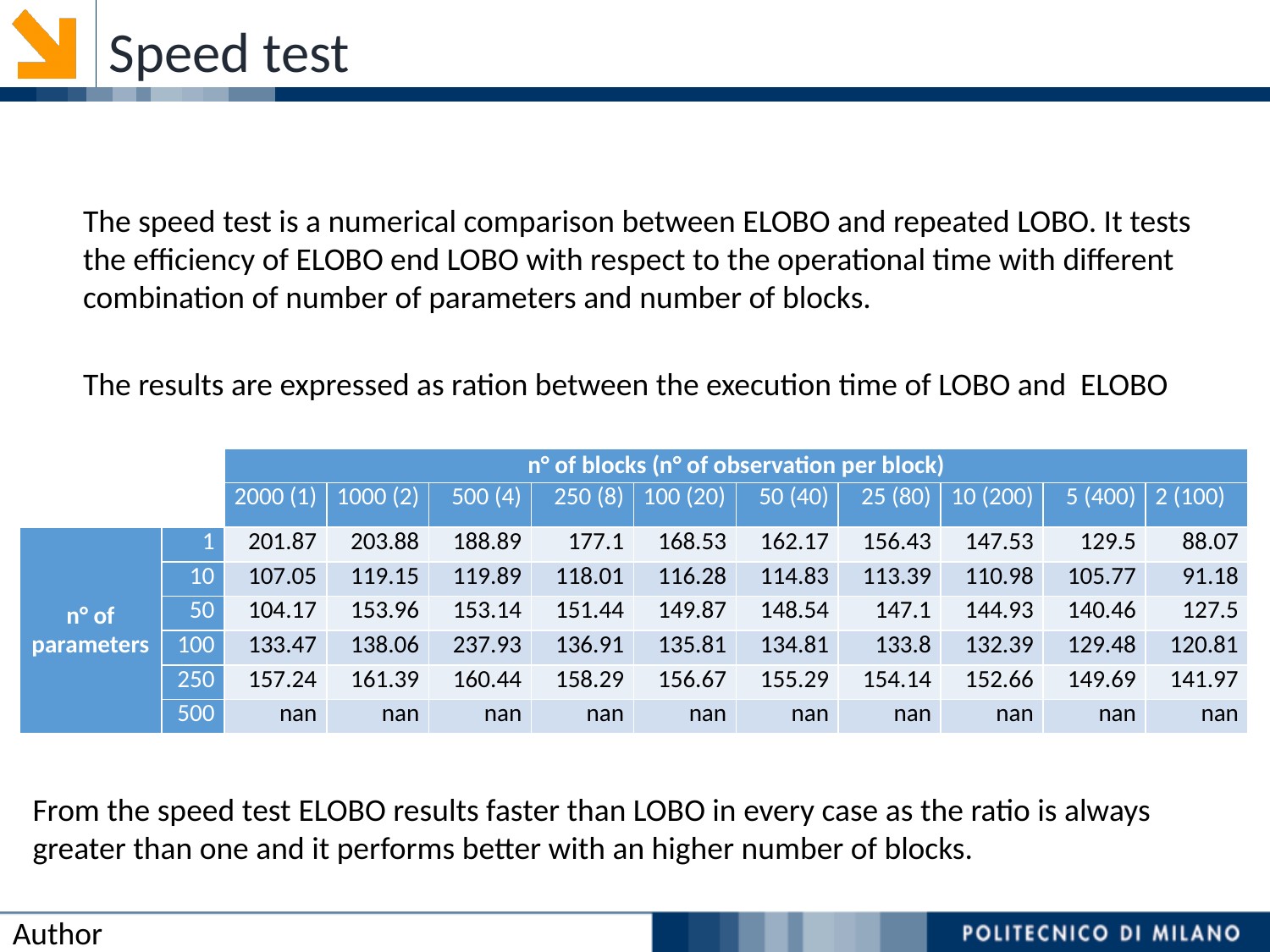

Speed test
The speed test is a numerical comparison between ELOBO and repeated LOBO. It tests the efficiency of ELOBO end LOBO with respect to the operational time with different combination of number of parameters and number of blocks.
The results are expressed as ration between the execution time of LOBO and  ELOBO
|  |  | n° of blocks (n° of observation per block) |  |  |  |  |  |  |  |  |  |
| --- | --- | --- | --- | --- | --- | --- | --- | --- | --- | --- | --- |
|  |  | 2000 (1) | 1000 (2) | 500 (4) | 250 (8) | 100 (20) | 50 (40) | 25 (80) | 10 (200) | 5 (400) | 2 (100) |
| n° of parameters | 1 | 201.87 | 203.88 | 188.89 | 177.1 | 168.53 | 162.17 | 156.43 | 147.53 | 129.5 | 88.07 |
|  | 10 | 107.05 | 119.15 | 119.89 | 118.01 | 116.28 | 114.83 | 113.39 | 110.98 | 105.77 | 91.18 |
|  | 50 | 104.17 | 153.96 | 153.14 | 151.44 | 149.87 | 148.54 | 147.1 | 144.93 | 140.46 | 127.5 |
|  | 100 | 133.47 | 138.06 | 237.93 | 136.91 | 135.81 | 134.81 | 133.8 | 132.39 | 129.48 | 120.81 |
|  | 250 | 157.24 | 161.39 | 160.44 | 158.29 | 156.67 | 155.29 | 154.14 | 152.66 | 149.69 | 141.97 |
|  | 500 | nan | nan | nan | nan | nan | nan | nan | nan | nan | nan |
From the speed test ELOBO results faster than LOBO in every case as the ratio is always greater than one and it performs better with an higher number of blocks.